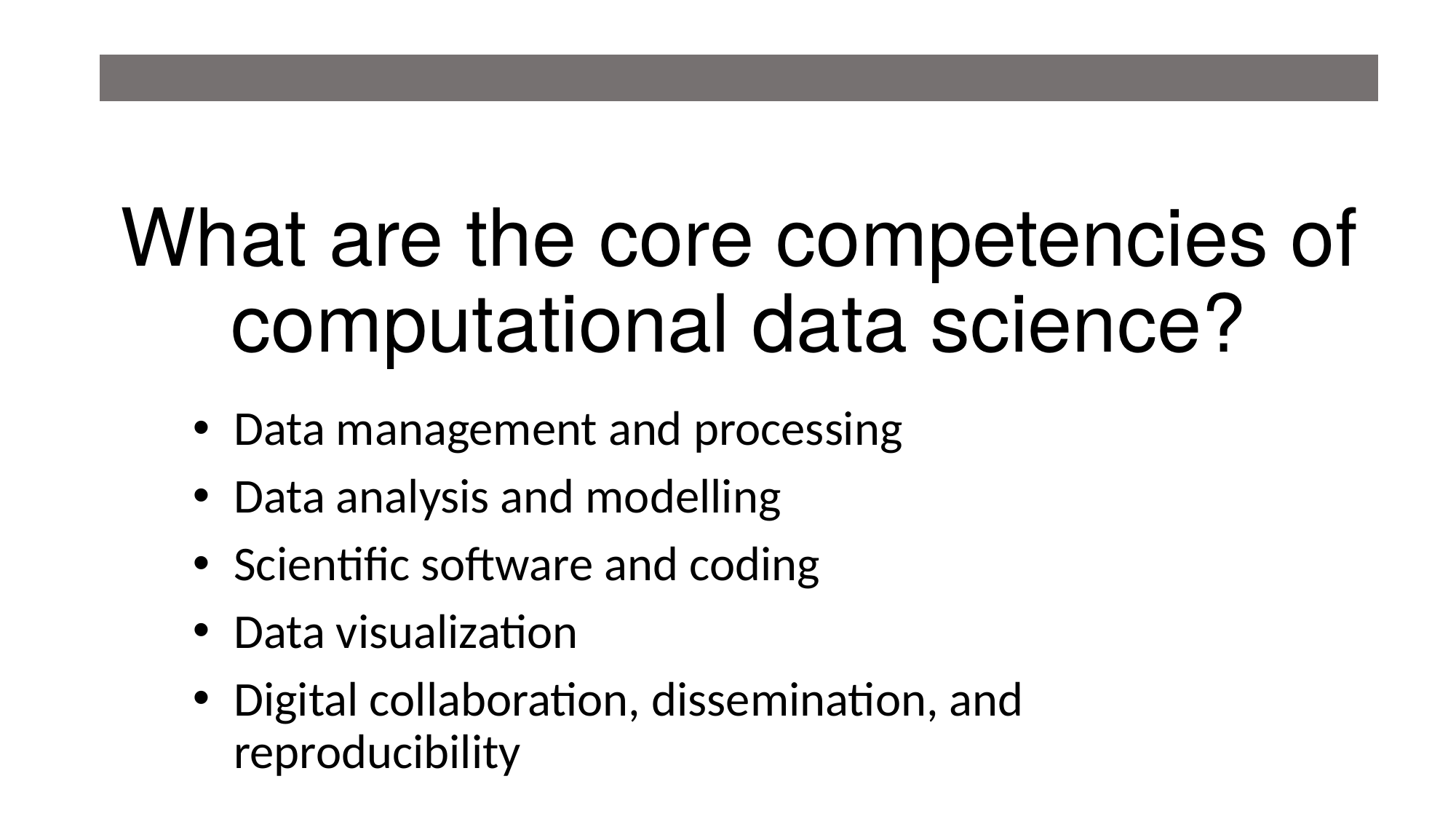

# What are the core competencies of computational data science?
Data management and processing
Data analysis and modelling
Scientific software and coding
Data visualization
Digital collaboration, dissemination, and reproducibility